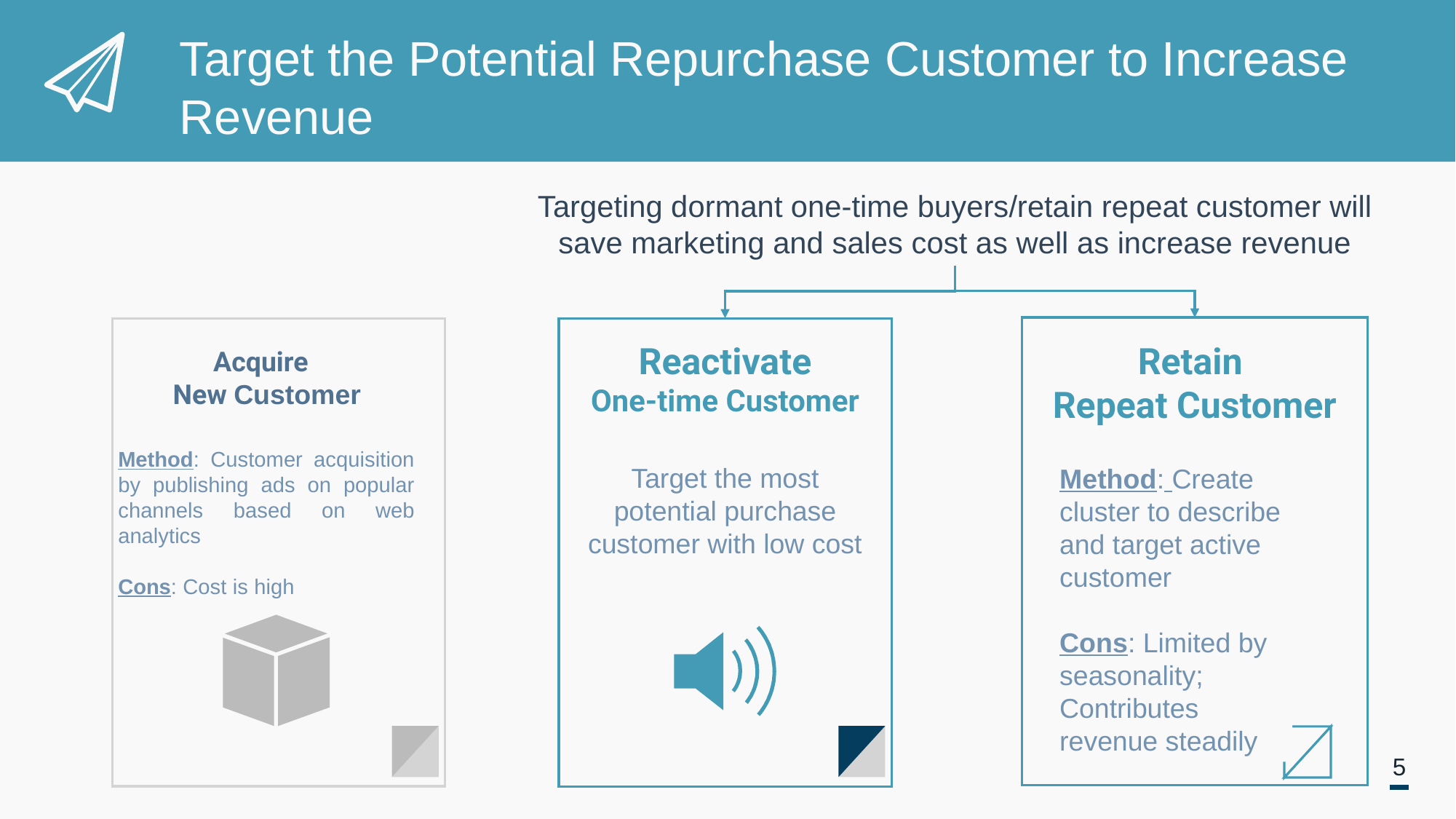

Target the Potential Repurchase Customer to Increase Revenue

Targeting dormant one-time buyers/retain repeat customer will save marketing and sales cost as well as increase revenue

Reactivate
One-time Customer
Target the most potential purchase customer with low cost

      Acquire
New Customer

Method: Customer acquisition by publishing ads on popular channels based on web analytics

Cons: Cost is high
Retain
Repeat Customer

Method: Create cluster to describe and target active customer

Cons: Limited by seasonality; Contributes revenue steadily